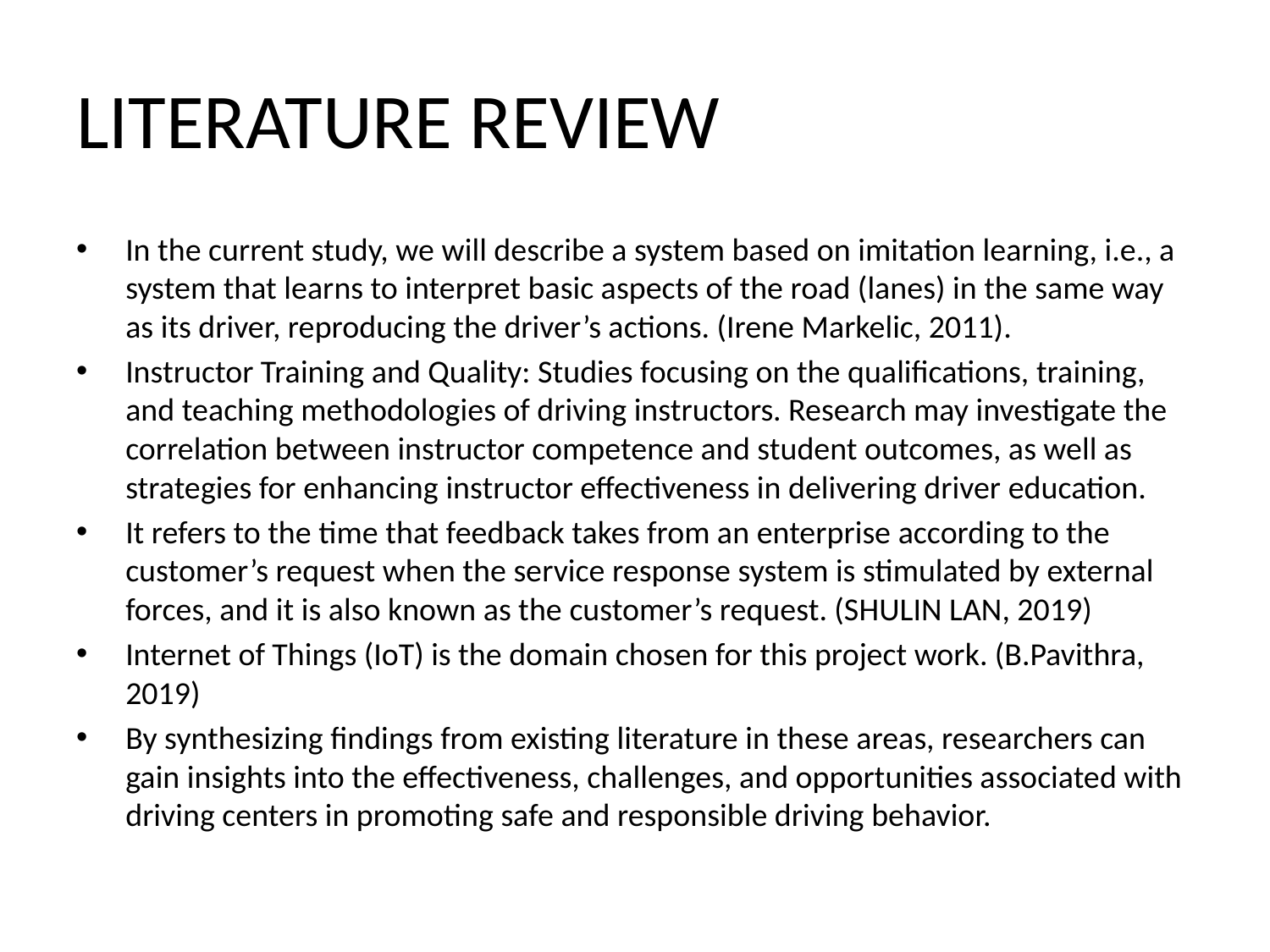

# LITERATURE REVIEW
In the current study, we will describe a system based on imitation learning, i.e., a system that learns to interpret basic aspects of the road (lanes) in the same way as its driver, reproducing the driver’s actions. (Irene Markelic, 2011).
Instructor Training and Quality: Studies focusing on the qualifications, training, and teaching methodologies of driving instructors. Research may investigate the correlation between instructor competence and student outcomes, as well as strategies for enhancing instructor effectiveness in delivering driver education.
It refers to the time that feedback takes from an enterprise according to the customer’s request when the service response system is stimulated by external forces, and it is also known as the customer’s request. (SHULIN LAN, 2019)
Internet of Things (IoT) is the domain chosen for this project work. (B.Pavithra, 2019)
By synthesizing findings from existing literature in these areas, researchers can gain insights into the effectiveness, challenges, and opportunities associated with driving centers in promoting safe and responsible driving behavior.